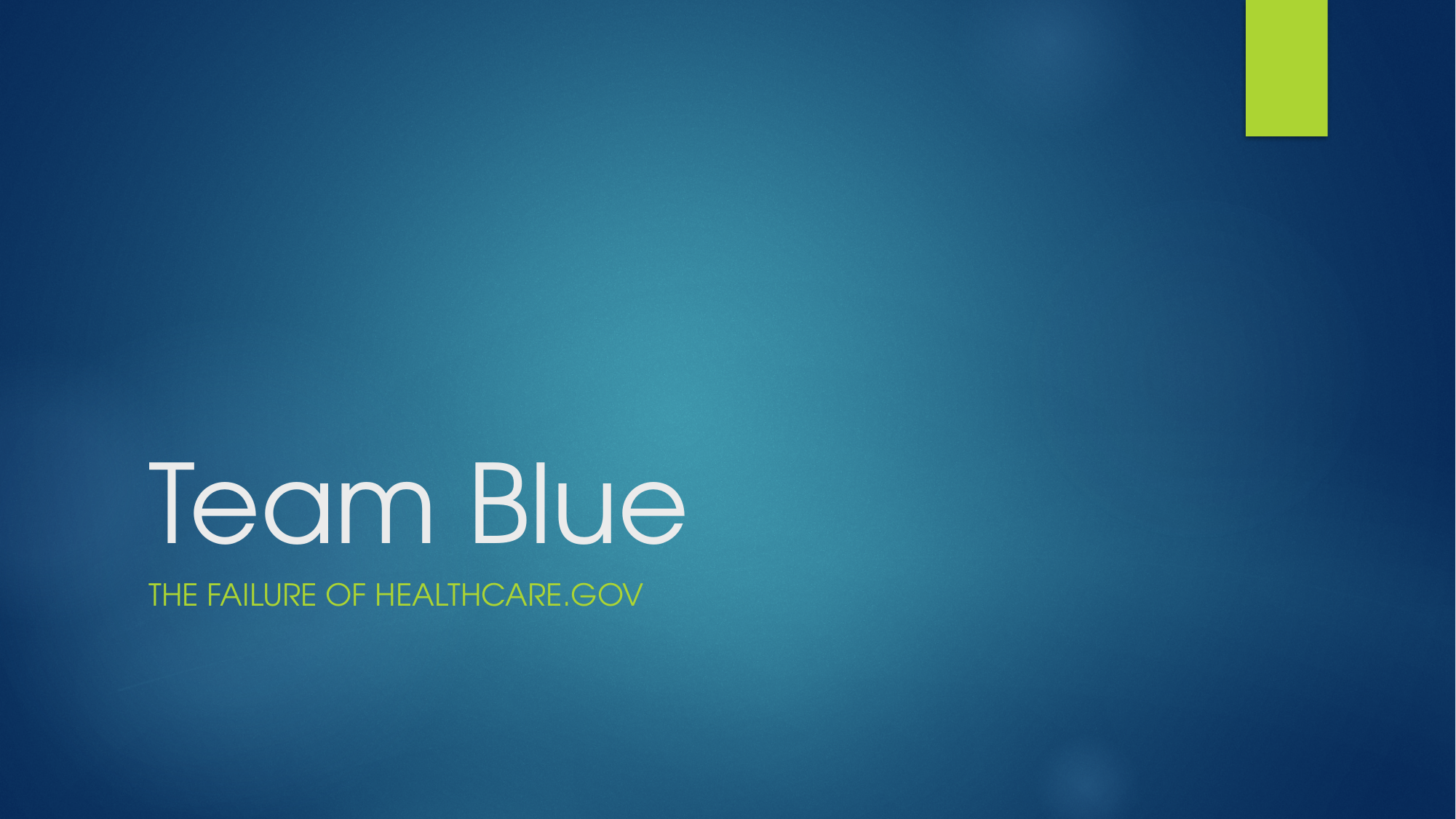

# Team Blue
The failure of Healthcare.gov